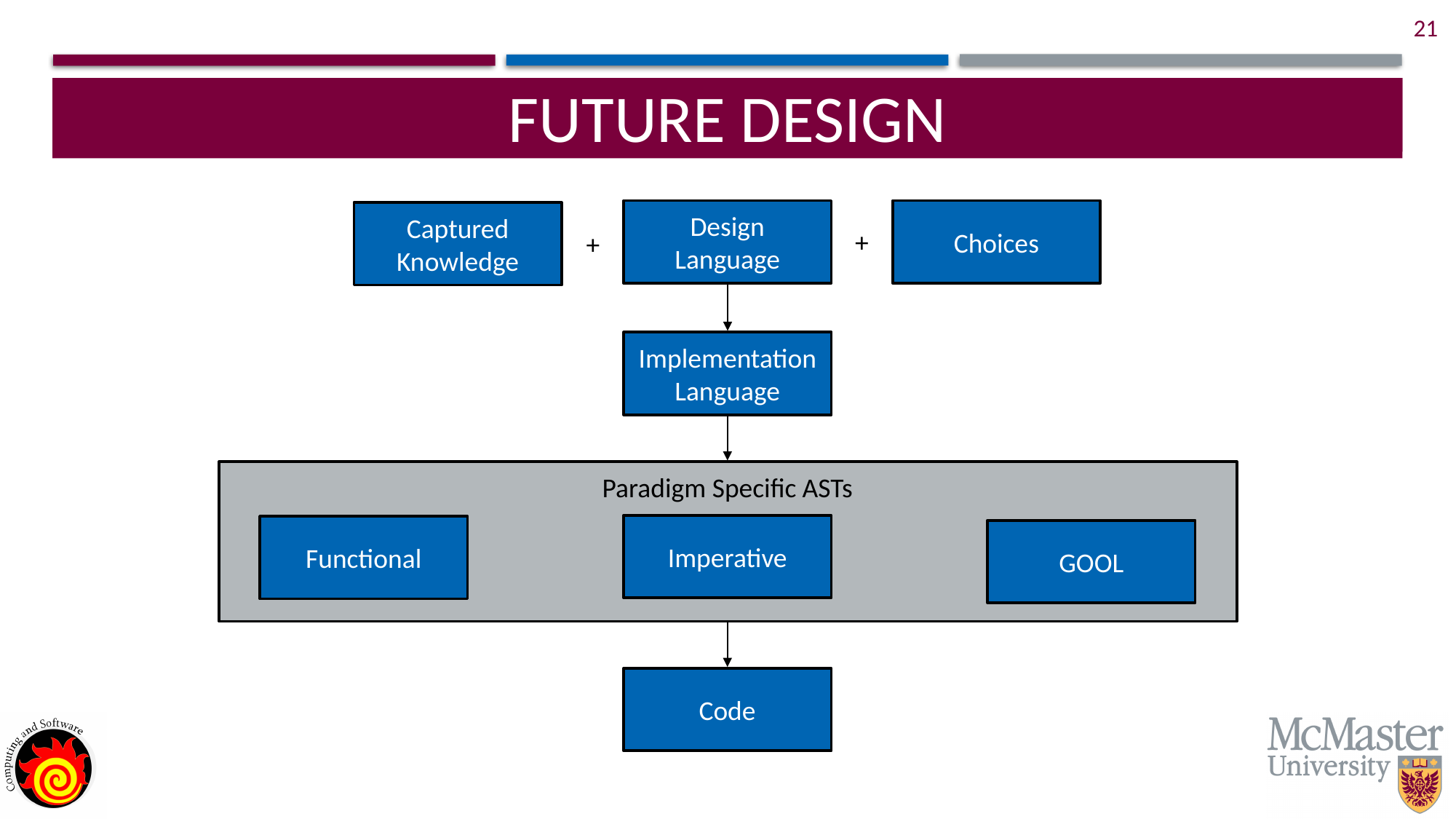

21
# FUTURE DESIGN
Choices
Design
Language
Captured
Knowledge
+
+
Implementation Language

Paradigm Specific ASTs
Imperative
Functional
GOOL
Code